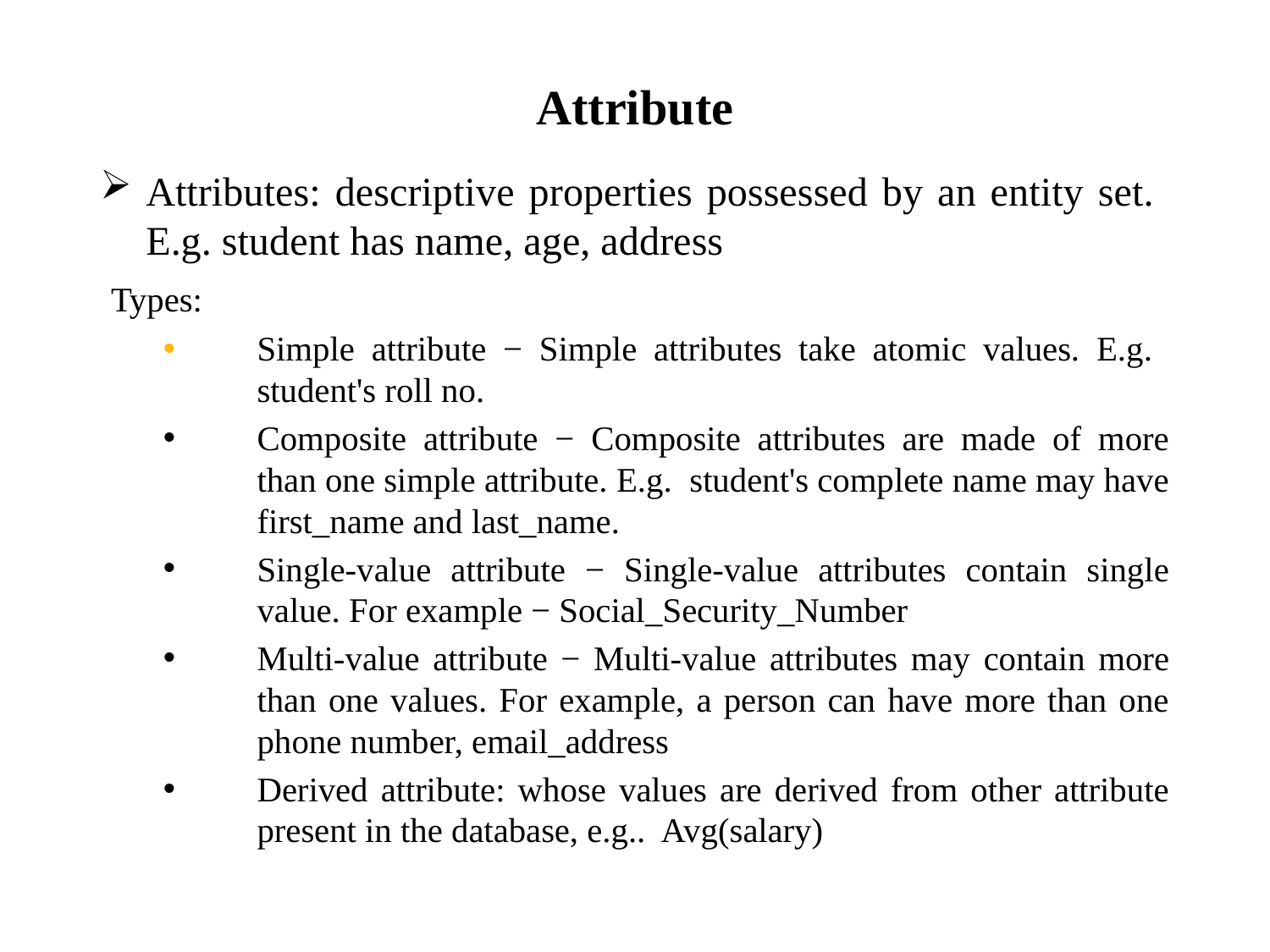

# Attribute
Attributes: descriptive properties possessed by an entity set.  E.g. student has name, age, address
	Types:
Simple attribute − Simple attributes take atomic values. E.g.  student's roll no.
Composite attribute − Composite attributes are made of more than one simple attribute. E.g.  student's complete name may have first_name and last_name.
Single-value attribute − Single-value attributes contain single value. For example − Social_Security_Number
Multi-value attribute − Multi-value attributes may contain more than one values. For example, a person can have more than one phone number, email_address
Derived attribute: whose values are derived from other attribute present in the database, e.g..  Avg(salary)